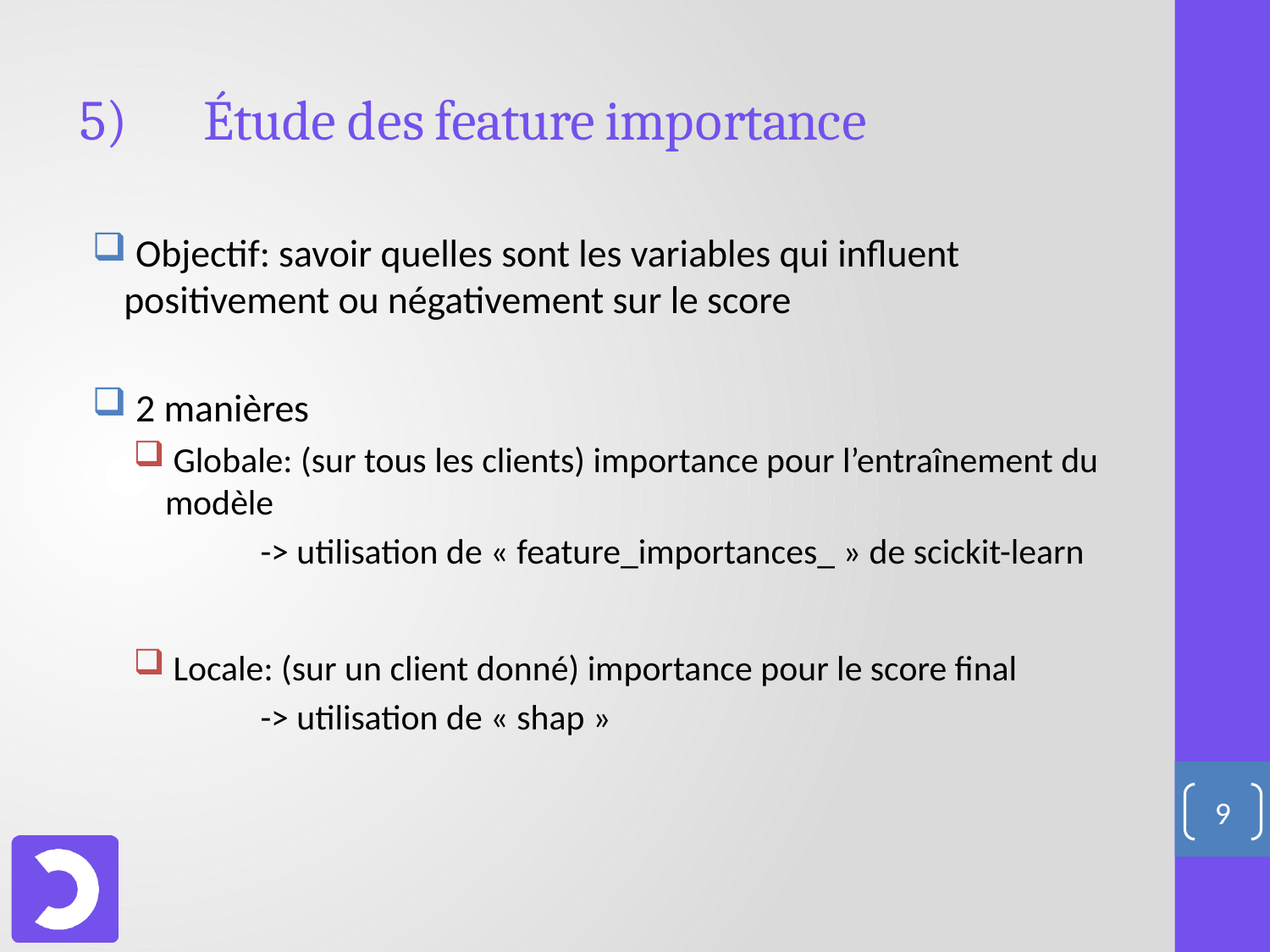

# 5)	Étude des feature importance
 Objectif: savoir quelles sont les variables qui influent positivement ou négativement sur le score

 2 manières
 Globale: (sur tous les clients) importance pour l’entraînement du modèle
	-> utilisation de « feature_importances_ » de scickit-learn

 Locale: (sur un client donné) importance pour le score final
	-> utilisation de « shap »

9